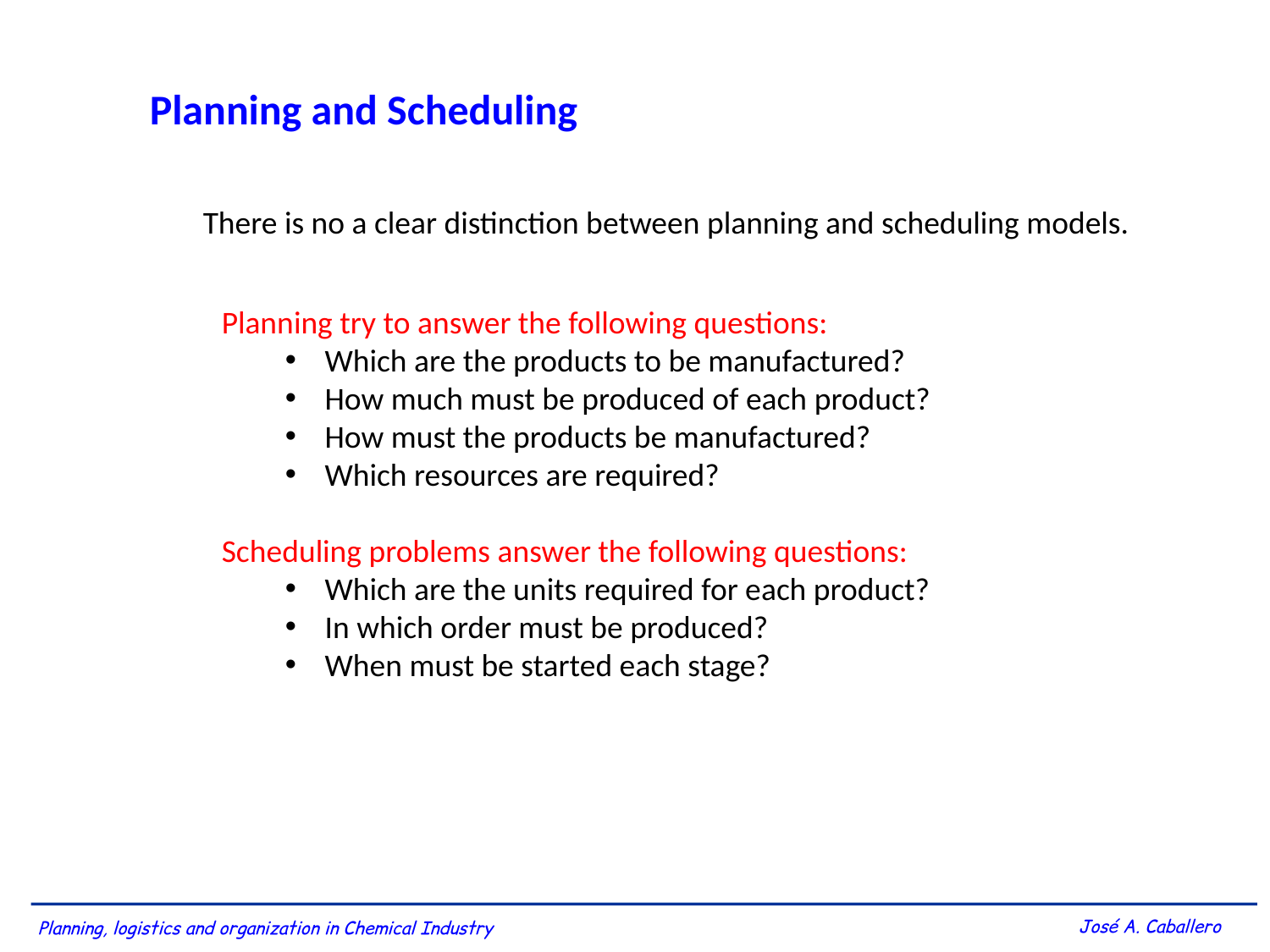

Planning and Scheduling
There is no a clear distinction between planning and scheduling models.
Planning try to answer the following questions:
Which are the products to be manufactured?
How much must be produced of each product?
How must the products be manufactured?
Which resources are required?

Scheduling problems answer the following questions:
Which are the units required for each product?
In which order must be produced?
When must be started each stage?